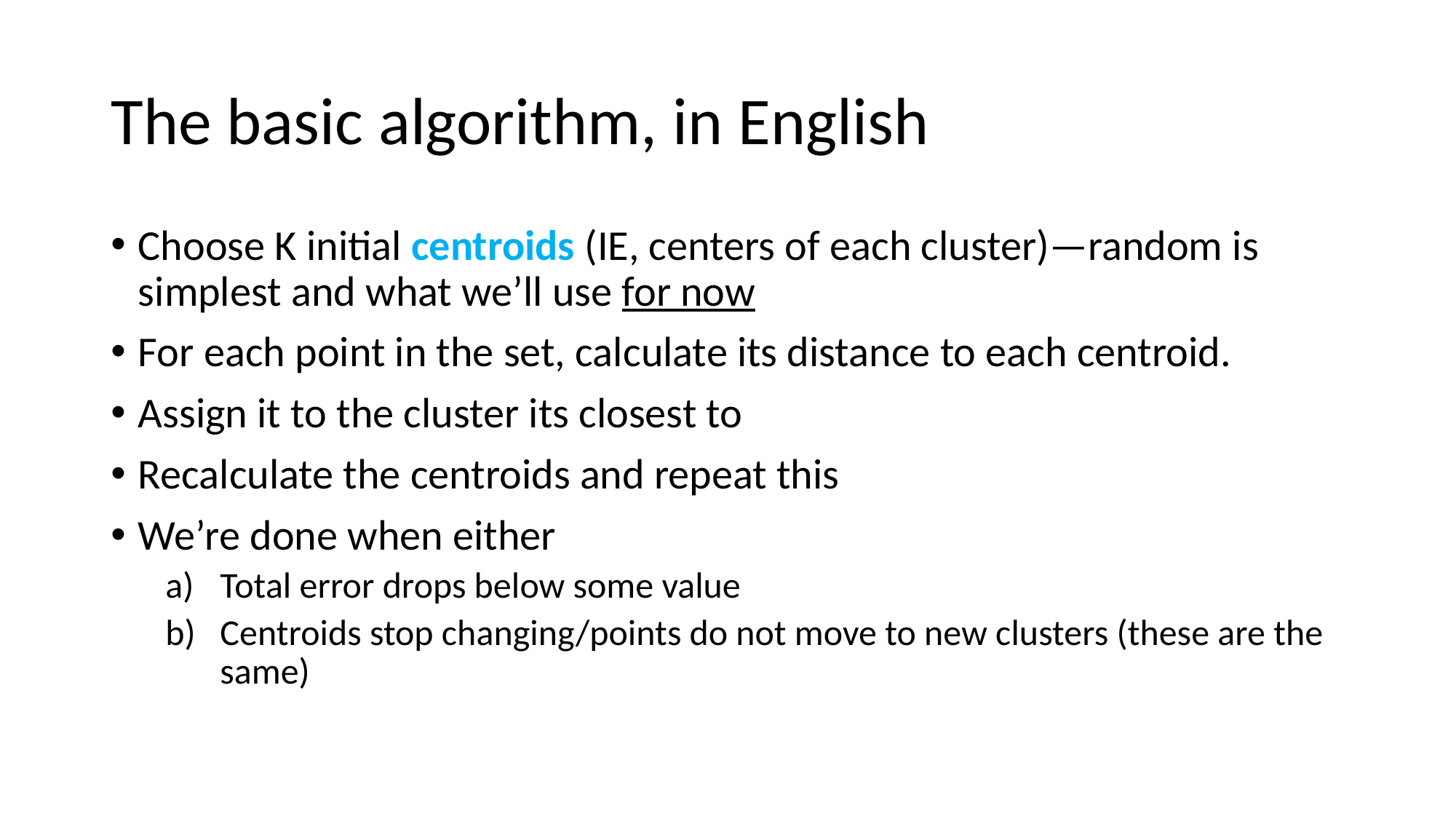

# The basic algorithm, in English
Choose K initial centroids (IE, centers of each cluster)—random is simplest and what we’ll use for now
For each point in the set, calculate its distance to each centroid.
Assign it to the cluster its closest to
Recalculate the centroids and repeat this
We’re done when either
Total error drops below some value
Centroids stop changing/points do not move to new clusters (these are the same)